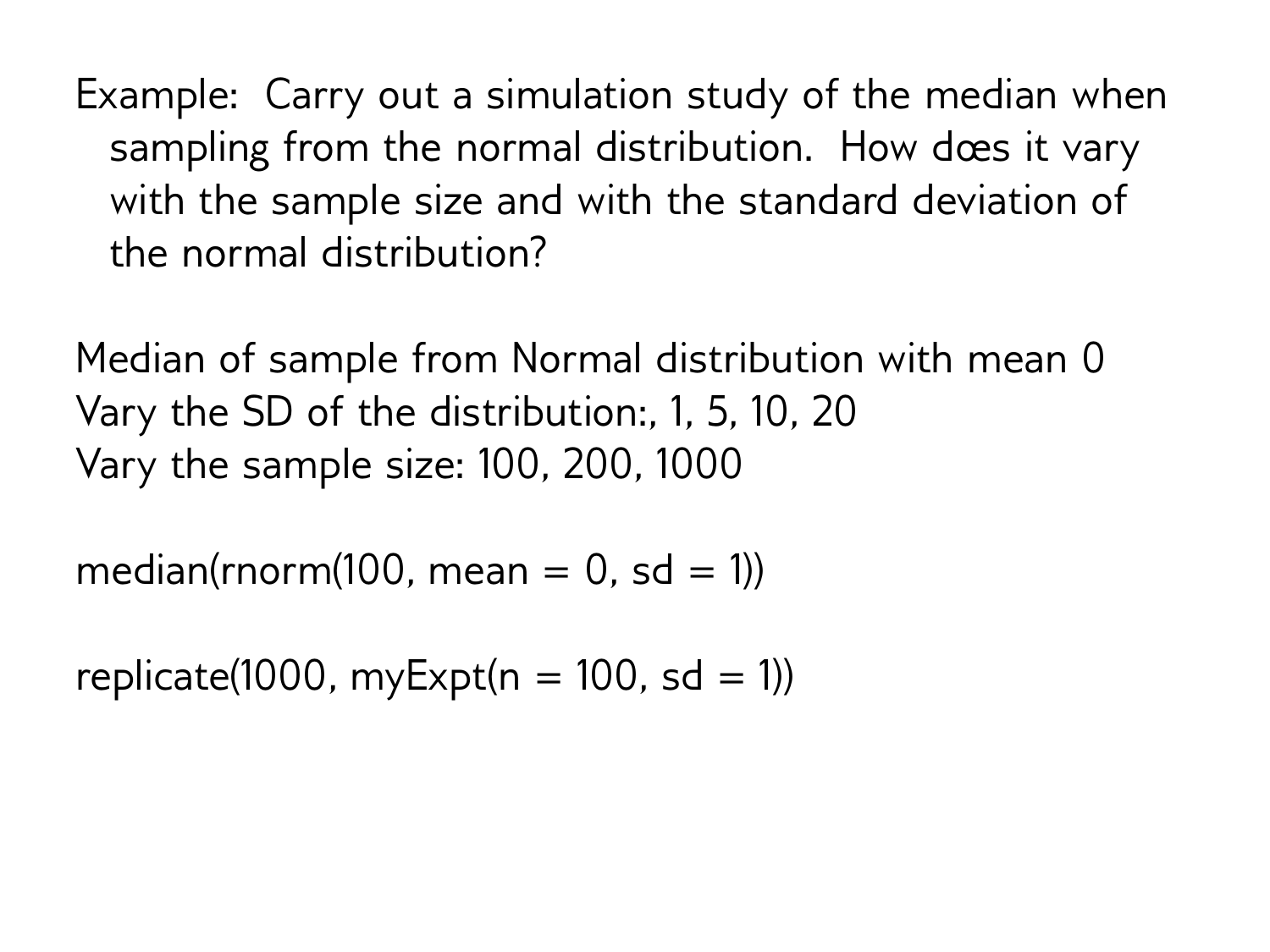

Example:  Carry out a simulation study of the median when sampling from the normal distribution.  How does it vary with the sample size and with the standard deviation of the normal distribution?

Median of sample from Normal distribution with mean 0
Vary the SD of the distribution:, 1, 5, 10, 20
Vary the sample size: 100, 200, 1000

median(rnorm(100, mean = 0, sd = 1))

replicate(1000, myExpt(n = 100, sd = 1))